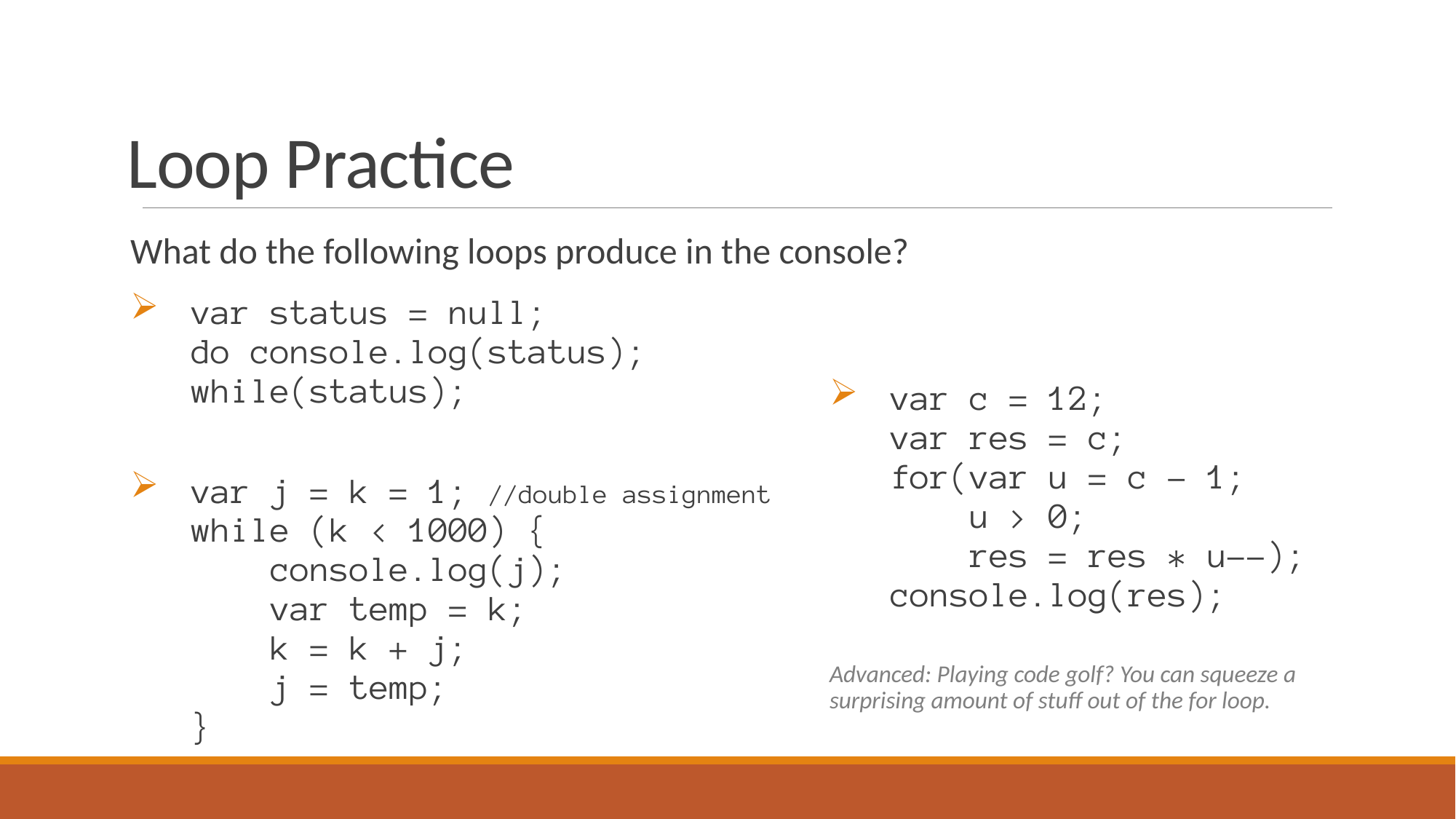

# Loop Practice
What do the following loops produce in the console?
var status = null;
do console.log(status);
while(status);
var j = k = 1; //double assignment
while (k < 1000) {
    console.log(j);
    var temp = k;
    k = k + j;
    j = temp;
}

var c = 12;
var res = c;
for(var u = c - 1;
    u > 0;
    res = res * u--);
console.log(res);
Advanced: Playing code golf? You can squeeze a surprising amount of stuff out of the for loop.